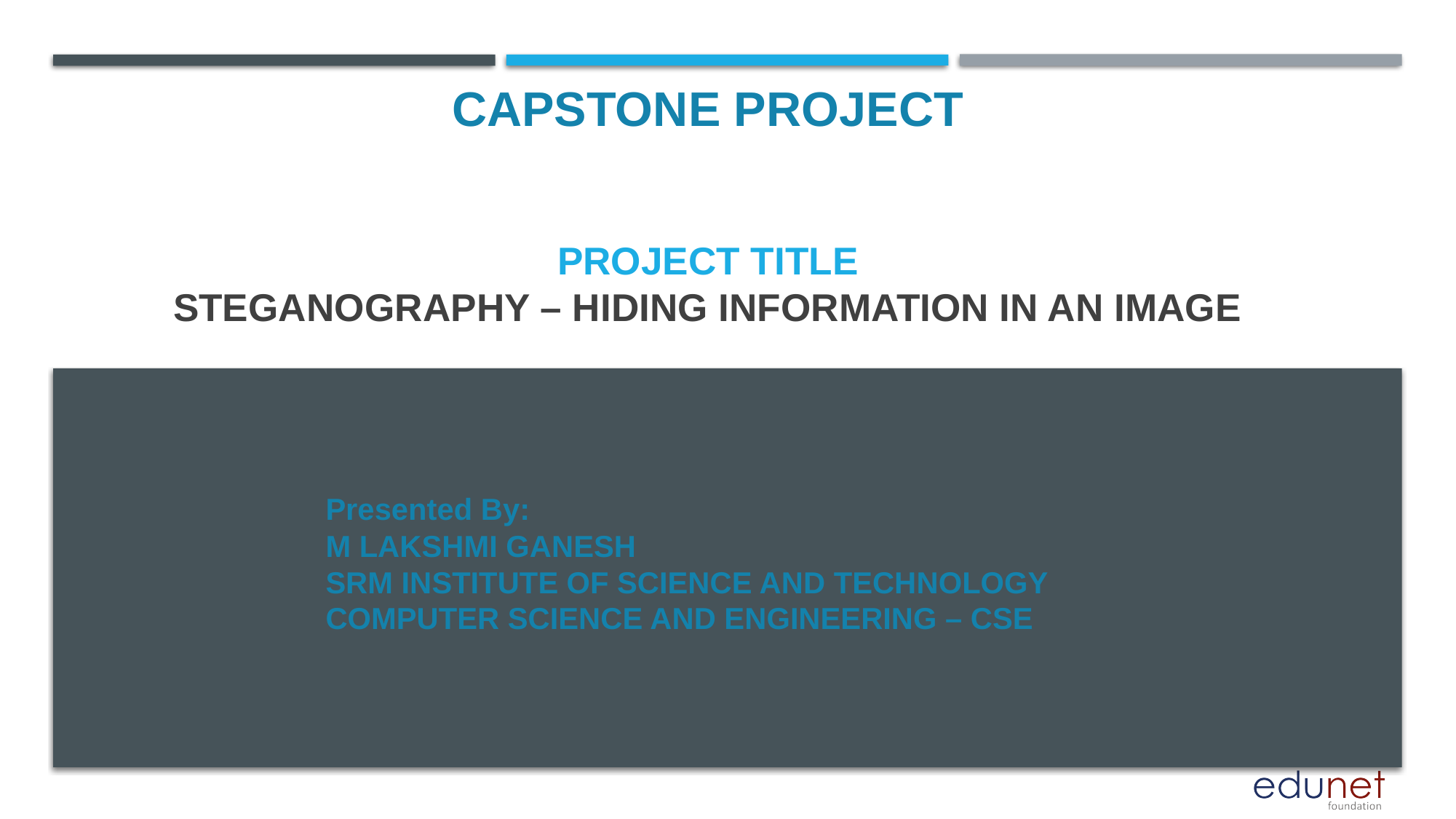

CAPSTONE PROJECT
# PROJECT TITLE Steganography – Hiding Information in an Image
Presented By:
M LAKSHMI GANESH
SRM INSTITUTE OF SCIENCE AND TECHNOLOGY
COMPUTER SCIENCE AND ENGINEERING – CSE